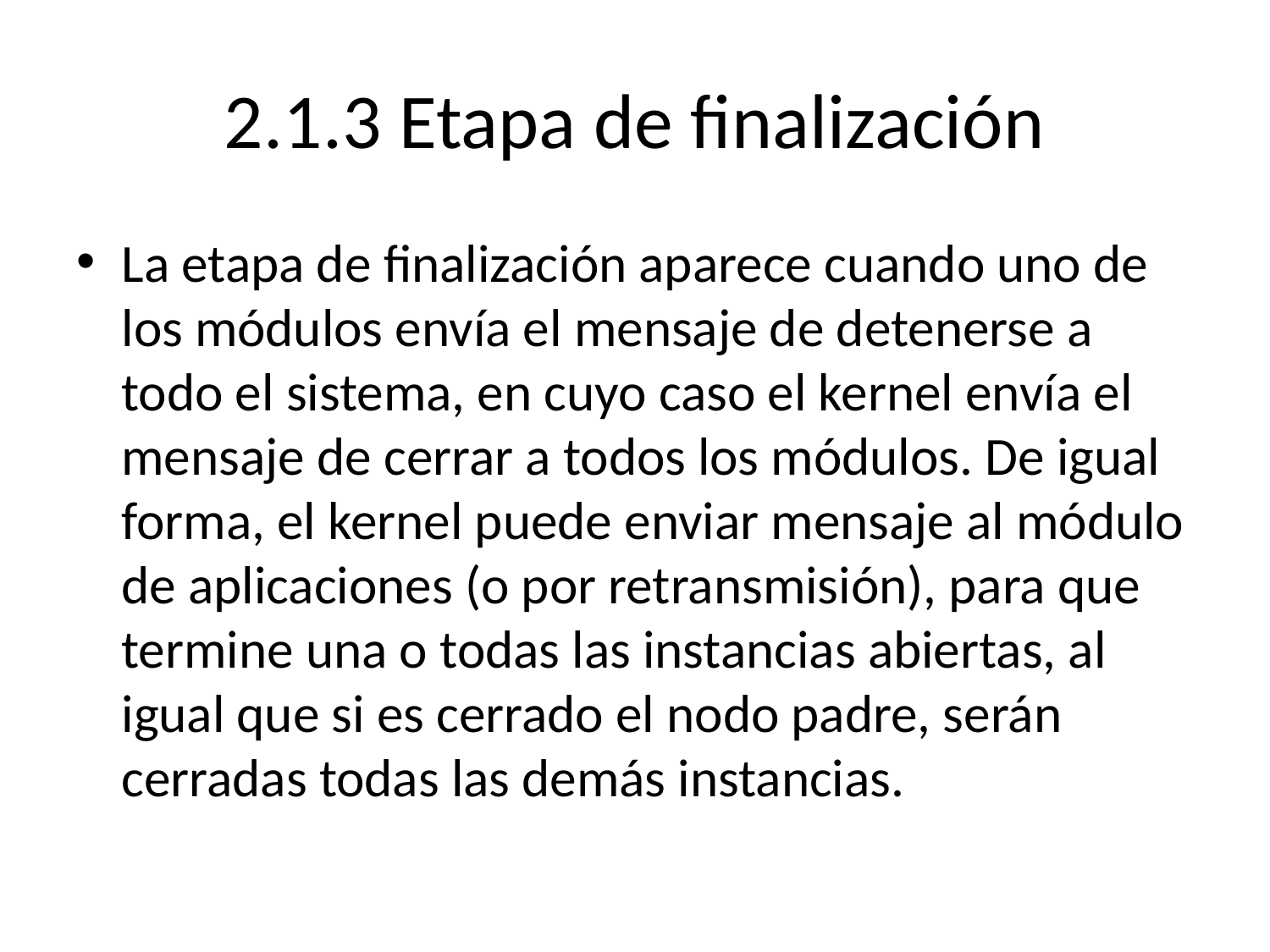

# 2.1.3 Etapa de finalización
La etapa de finalización aparece cuando uno de los módulos envía el mensaje de detenerse a todo el sistema, en cuyo caso el kernel envía el mensaje de cerrar a todos los módulos. De igual forma, el kernel puede enviar mensaje al módulo de aplicaciones (o por retransmisión), para que termine una o todas las instancias abiertas, al igual que si es cerrado el nodo padre, serán cerradas todas las demás instancias.